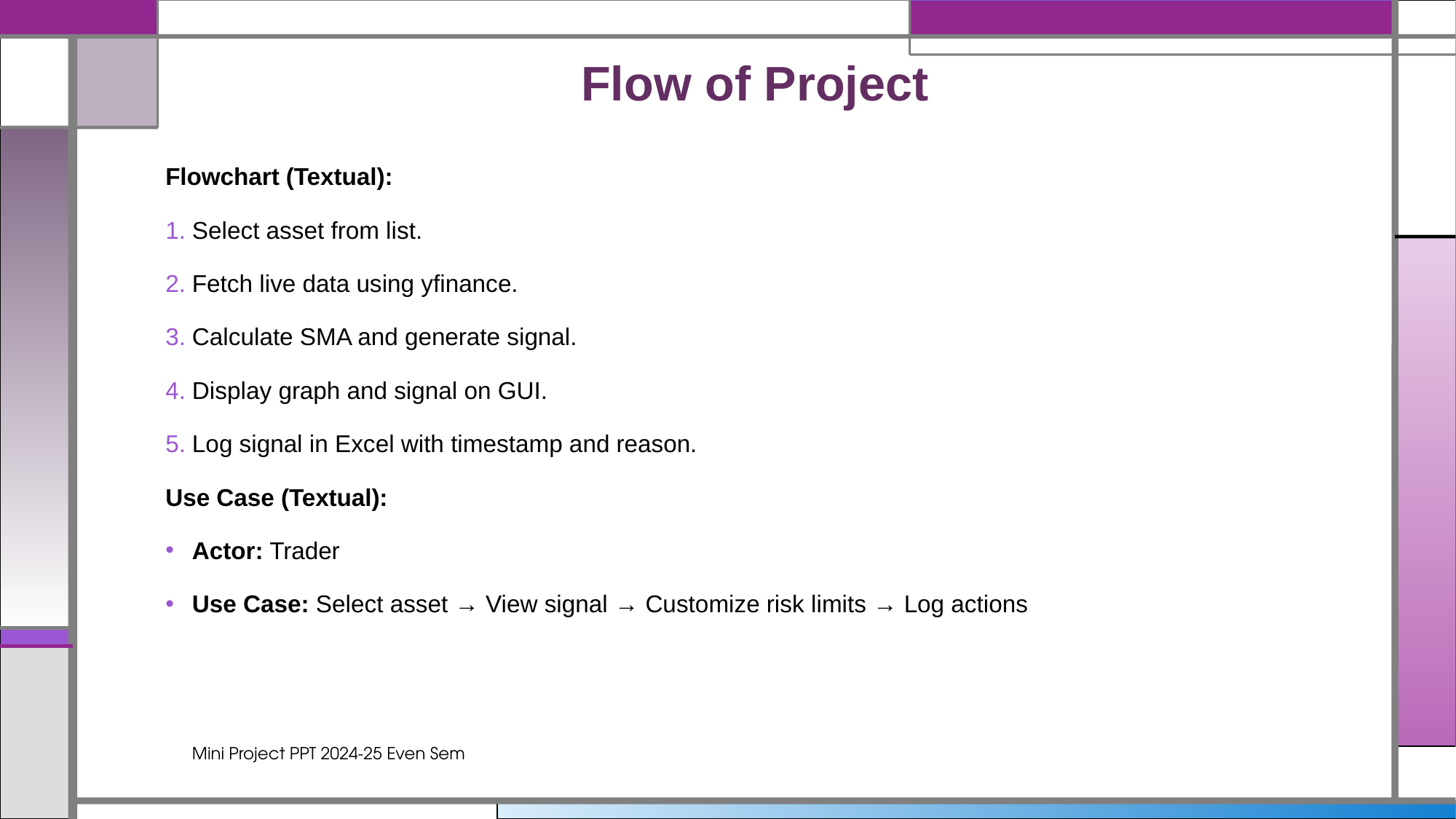

# Flow of Project

Flowchart (Textual):
Select asset from list.
Fetch live data using yfinance.
Calculate SMA and generate signal.
Display graph and signal on GUI.
Log signal in Excel with timestamp and reason.
Use Case (Textual):
Actor: Trader
Use Case: Select asset → View signal → Customize risk limits → Log actions

Mini Project PPT 2024-25 Even Sem